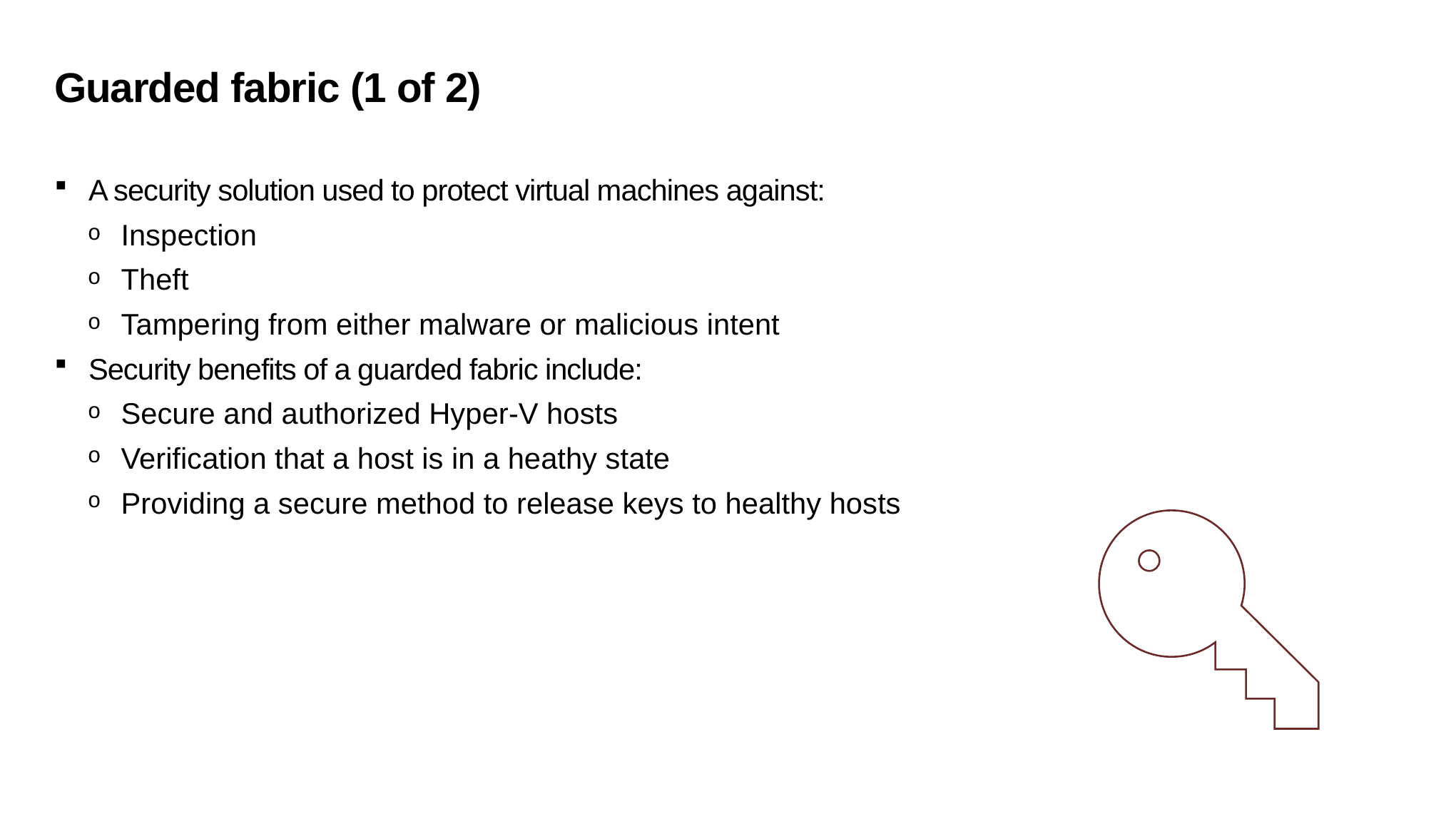

# Guarded fabric (1 of 2)
A security solution used to protect virtual machines against:
Inspection
Theft
Tampering from either malware or malicious intent
Security benefits of a guarded fabric include:
Secure and authorized Hyper-V hosts
Verification that a host is in a heathy state
Providing a secure method to release keys to healthy hosts